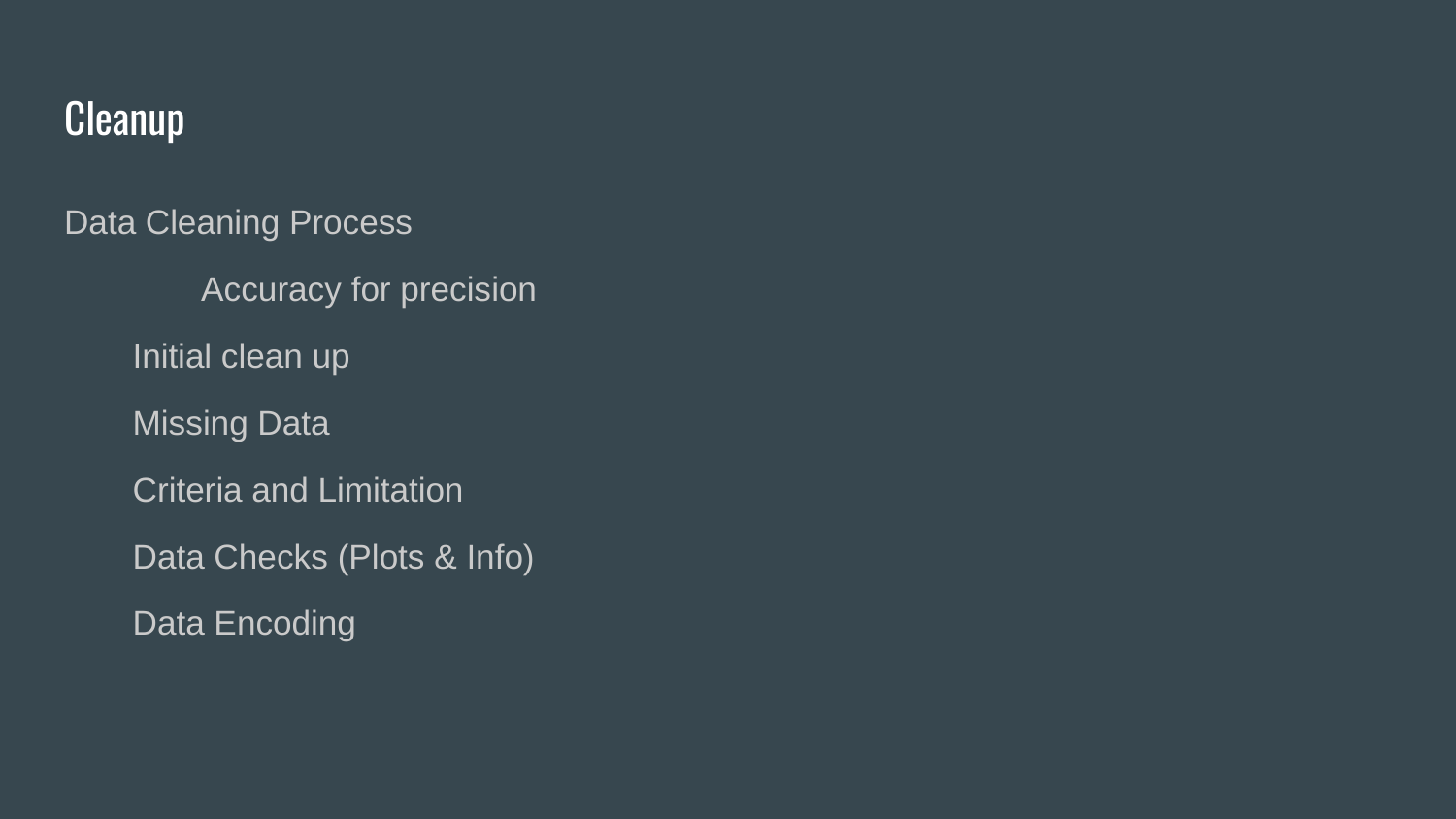

# Cleanup
Data Cleaning Process
	Accuracy for precision
Initial clean up
Missing Data
Criteria and Limitation
Data Checks (Plots & Info)
Data Encoding